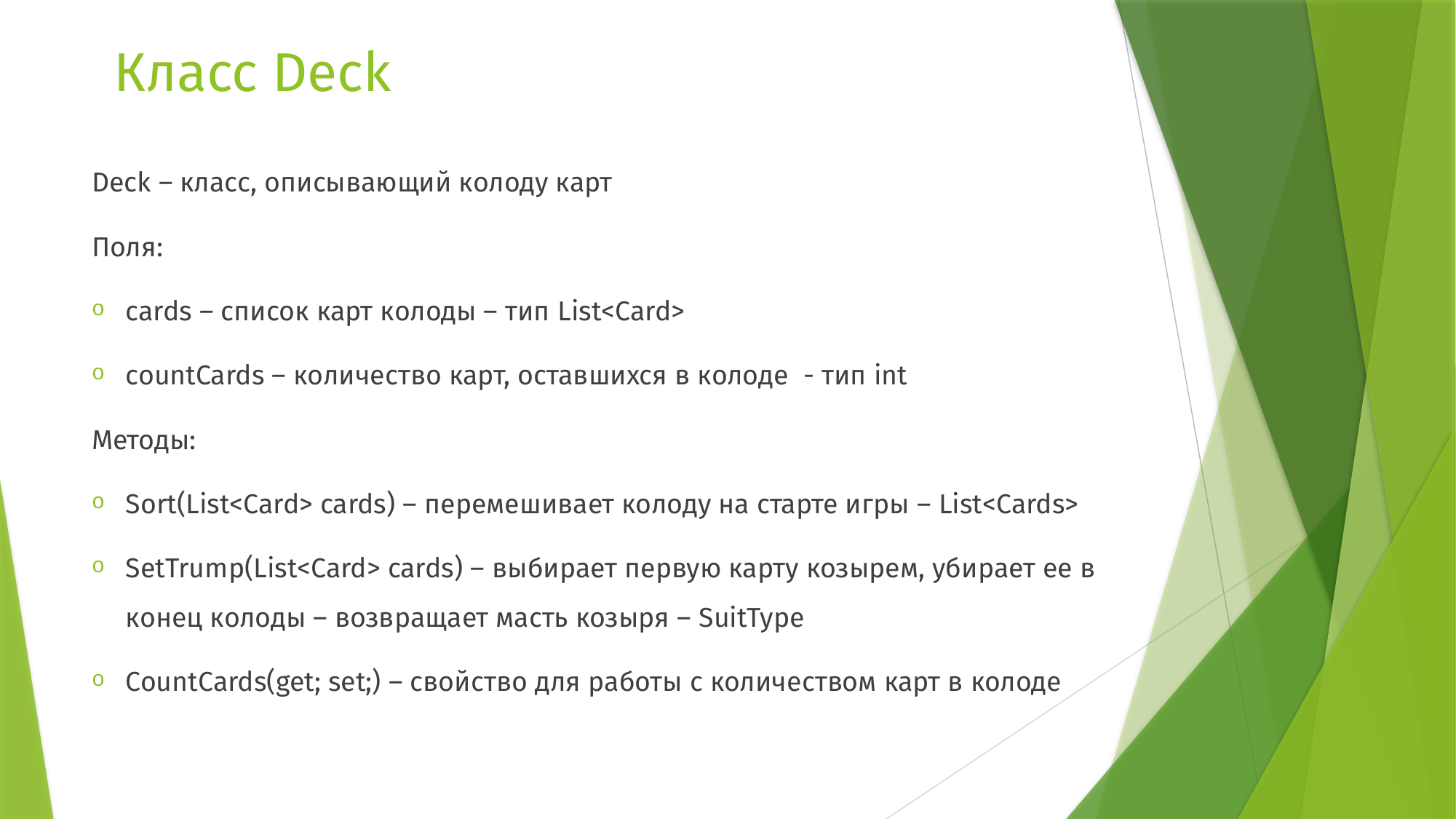

# Класс Deck
Deck – класс, описывающий колоду карт
Поля:
cards – список карт колоды – тип List<Card>
countCards – количество карт, оставшихся в колоде  - тип int
Методы:
Sort(List<Card> cards) – перемешивает колоду на старте игры – List<Cards>
SetTrump(List<Card> cards) – выбирает первую карту козырем, убирает ее в конец колоды – возвращает масть козыря – SuitType
CountCards(get; set;) – свойство для работы с количеством карт в колоде